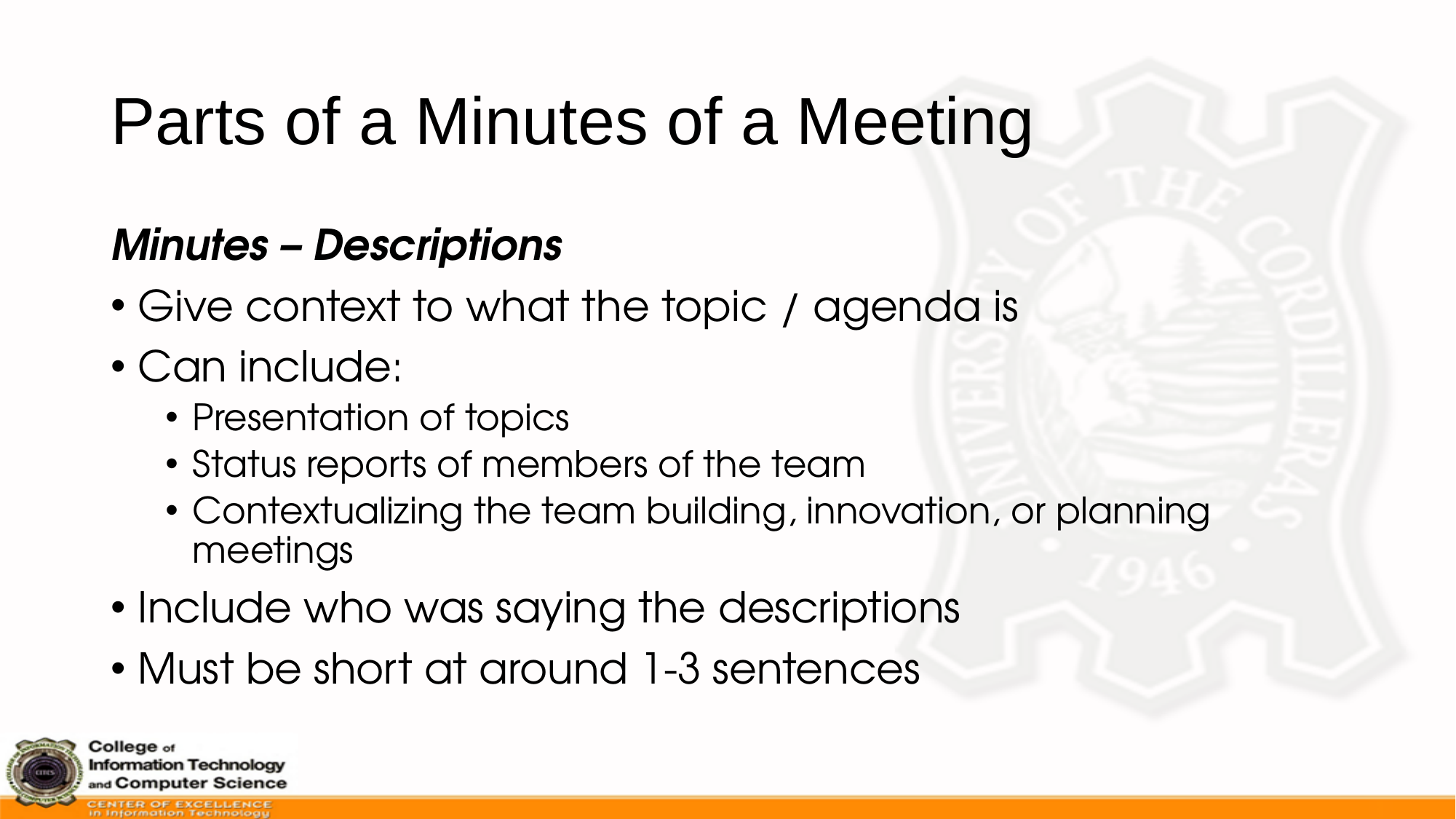

# Parts of a Minutes of a Meeting
Minutes – Descriptions
Give context to what the topic / agenda is
Can include:
Presentation of topics
Status reports of members of the team
Contextualizing the team building, innovation, or planning meetings
Include who was saying the descriptions
Must be short at around 1-3 sentences